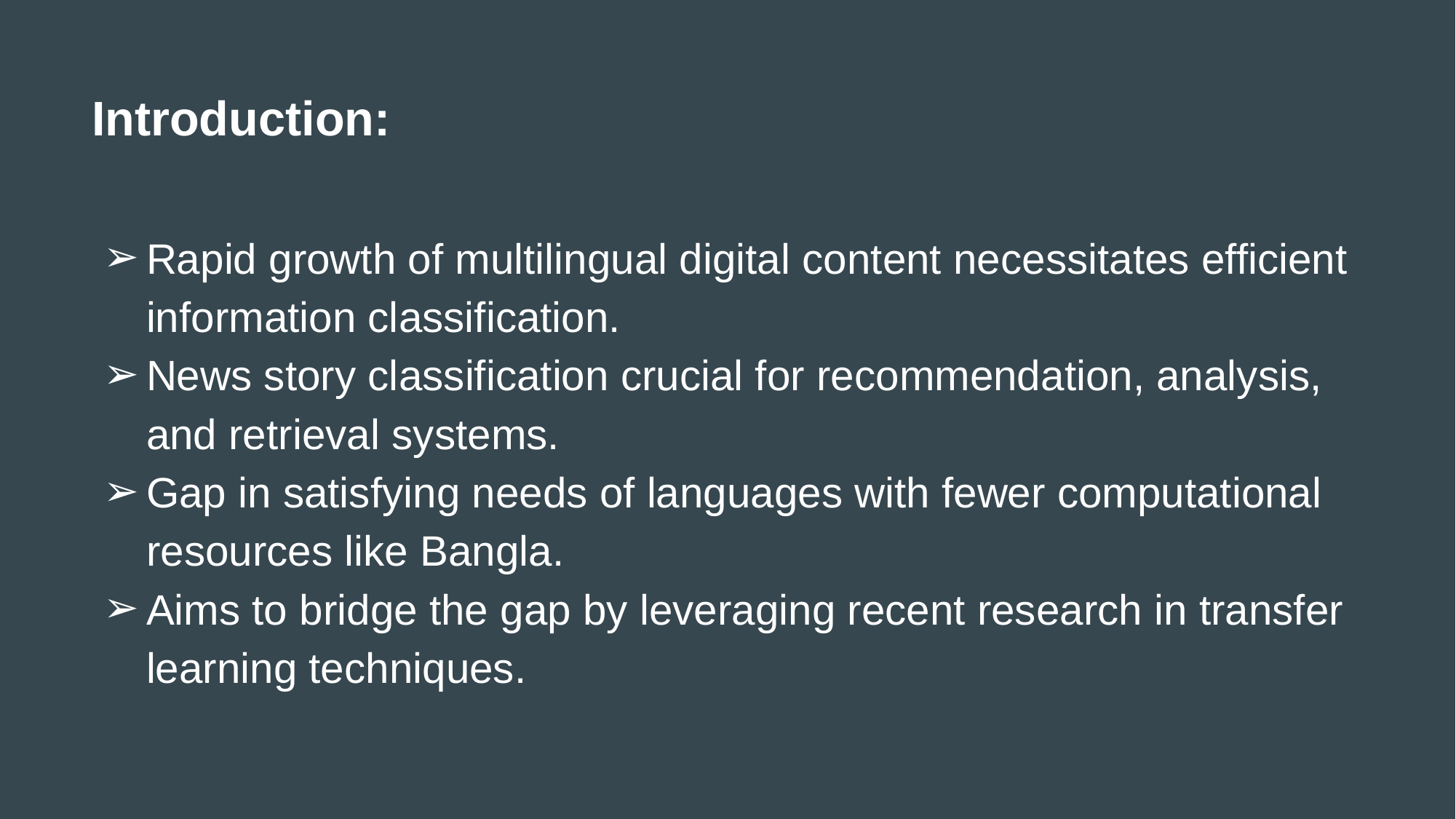

# Introduction:
Rapid growth of multilingual digital content necessitates efficient information classification.
News story classification crucial for recommendation, analysis, and retrieval systems.
Gap in satisfying needs of languages with fewer computational resources like Bangla.
Aims to bridge the gap by leveraging recent research in transfer learning techniques.